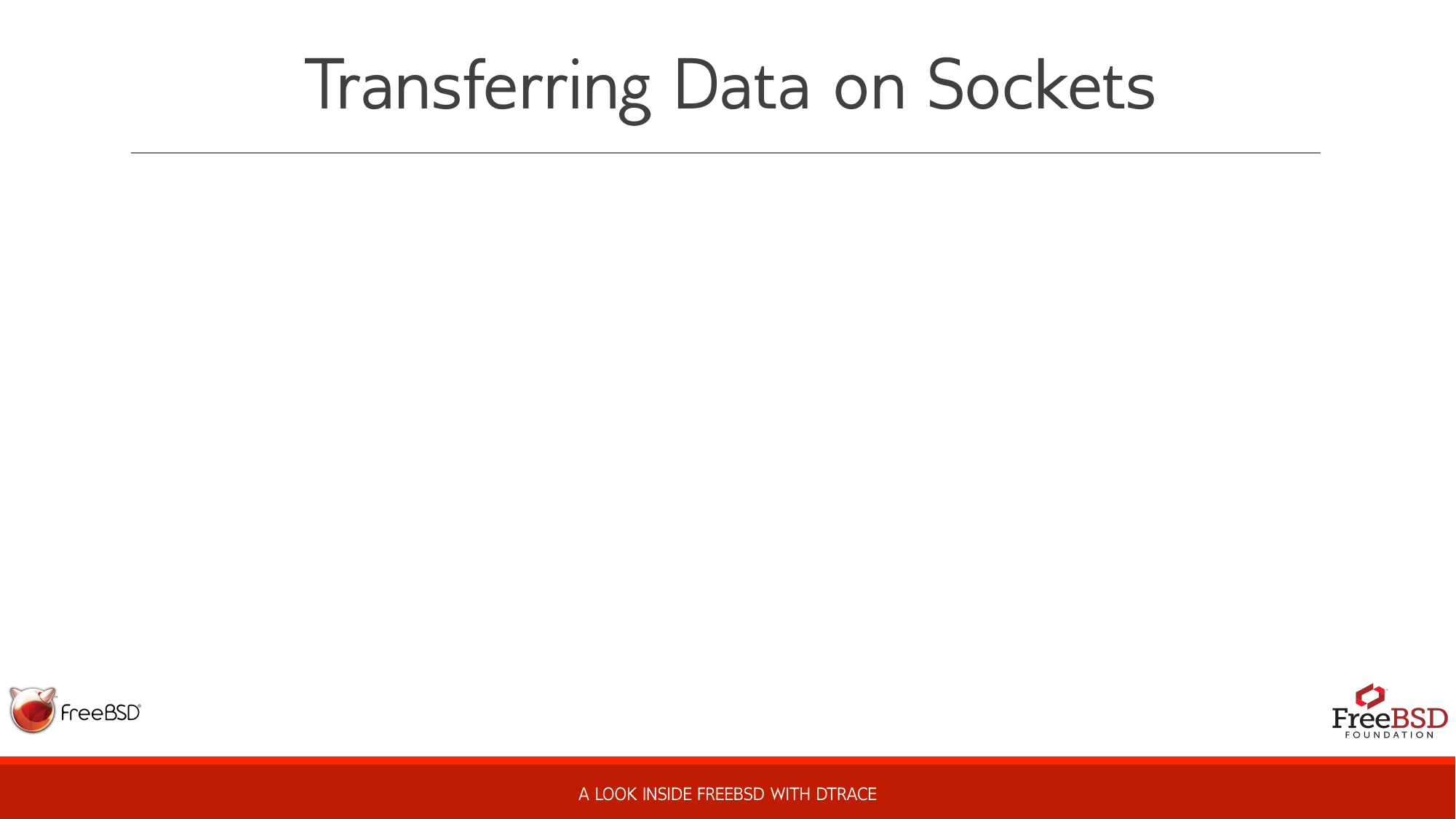

# Transferring Data on Sockets
A Look Inside FreeBSD with DTrace